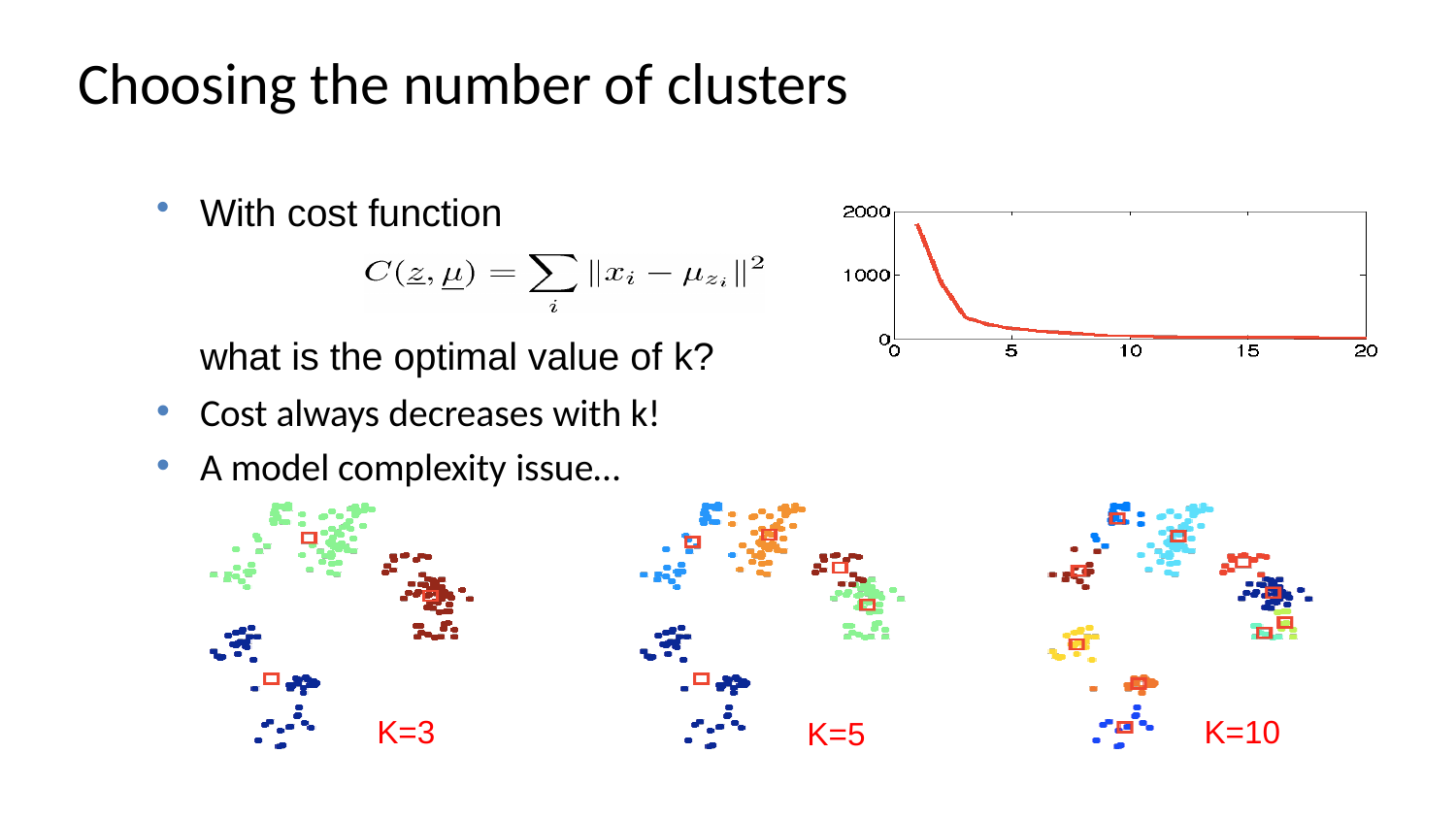

# Choosing the number of clusters
With cost function

what is the optimal value of k?
Cost always decreases with k!
A model complexity issue…

K=3
K=10
K=5